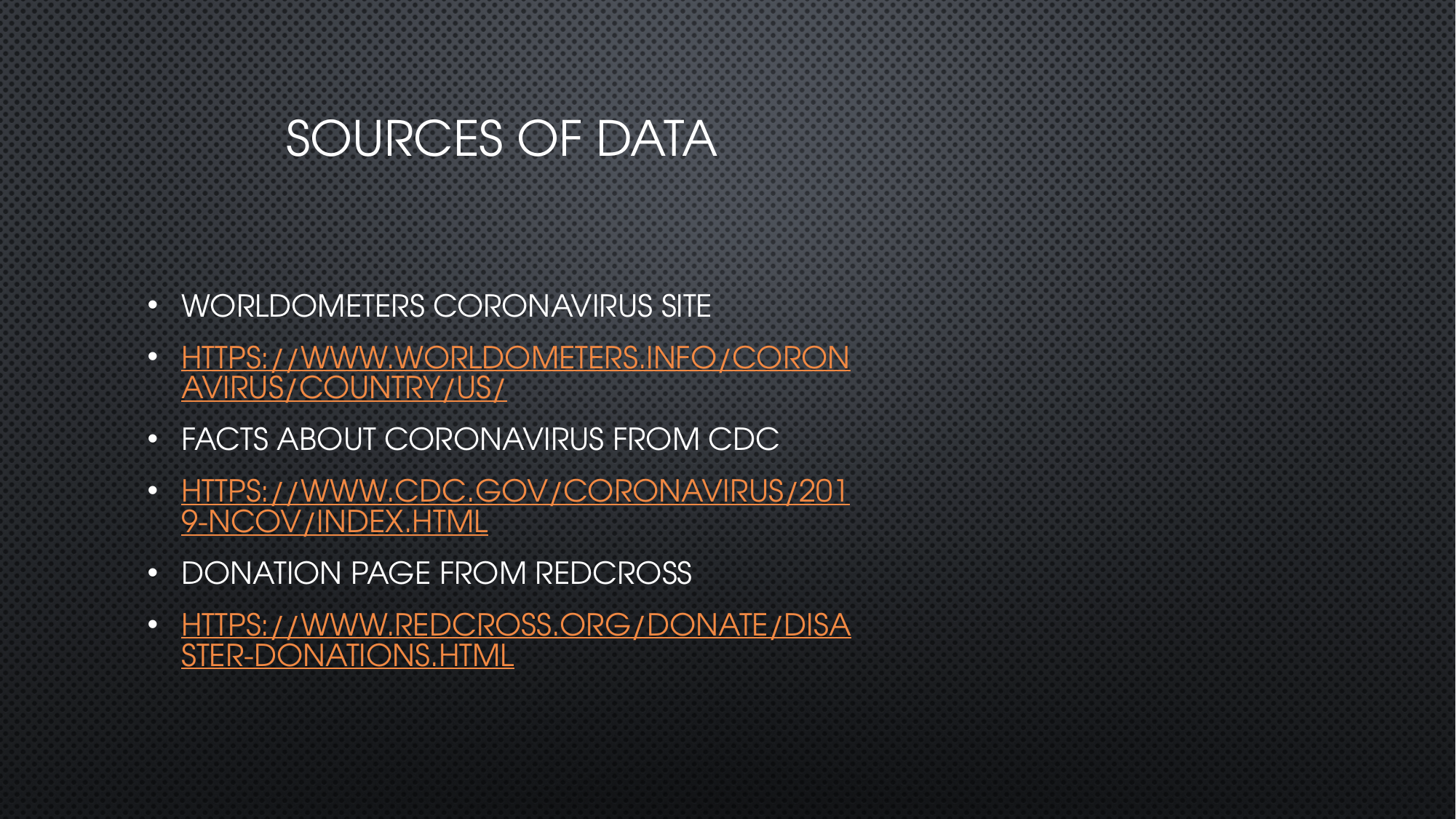

# Sources of Data
Worldometers coronavirus site
https://www.worldometers.info/coronavirus/country/us/
Facts about coronavirus from cdc
https://www.cdc.gov/coronavirus/2019-nCoV/index.html
Donation page from redcross
https://www.redcross.org/donate/disaster-donations.html